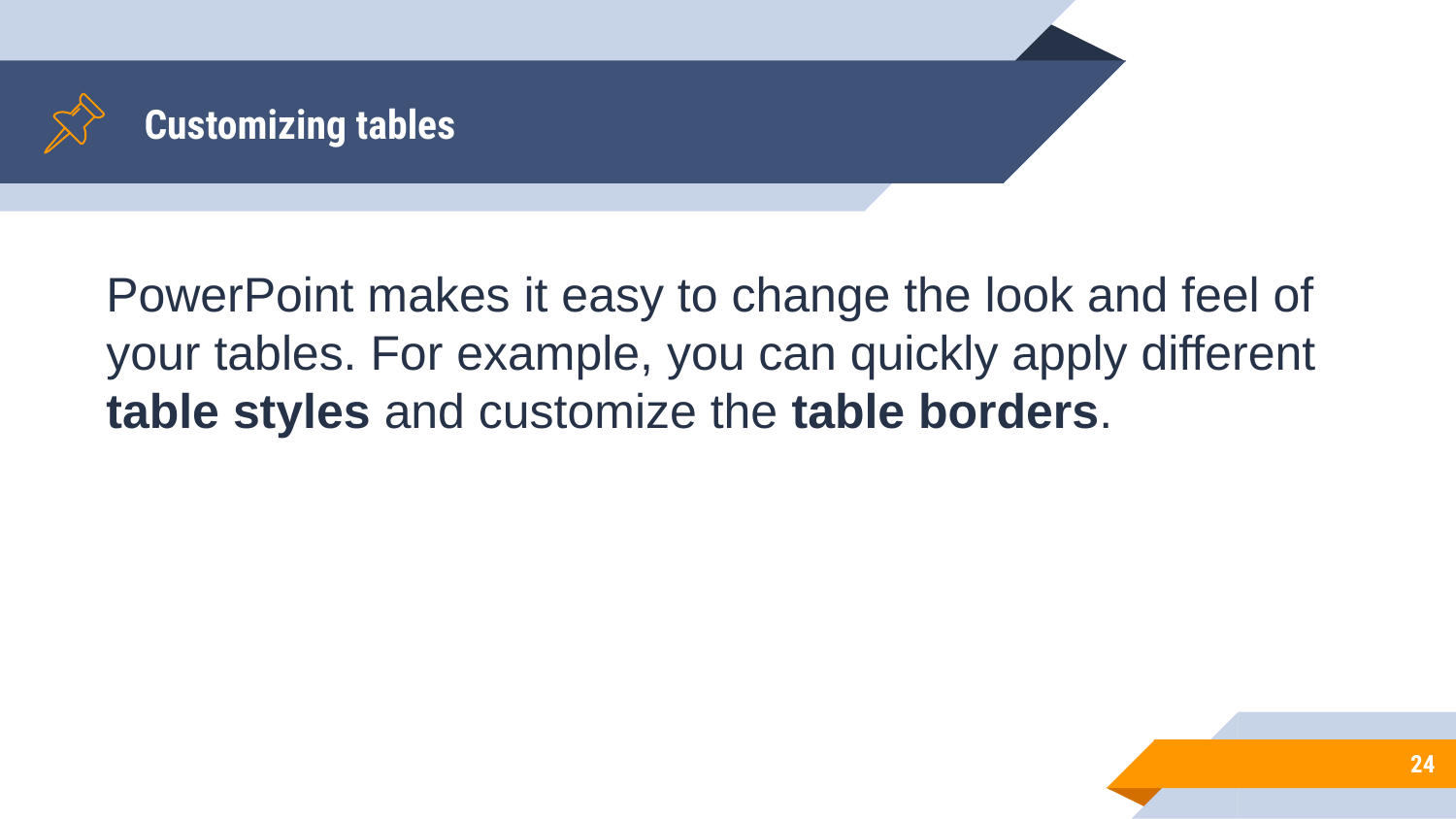

# Customizing tables

PowerPoint makes it easy to change the look and feel of your tables. For example, you can quickly apply different table styles and customize the table borders.
24